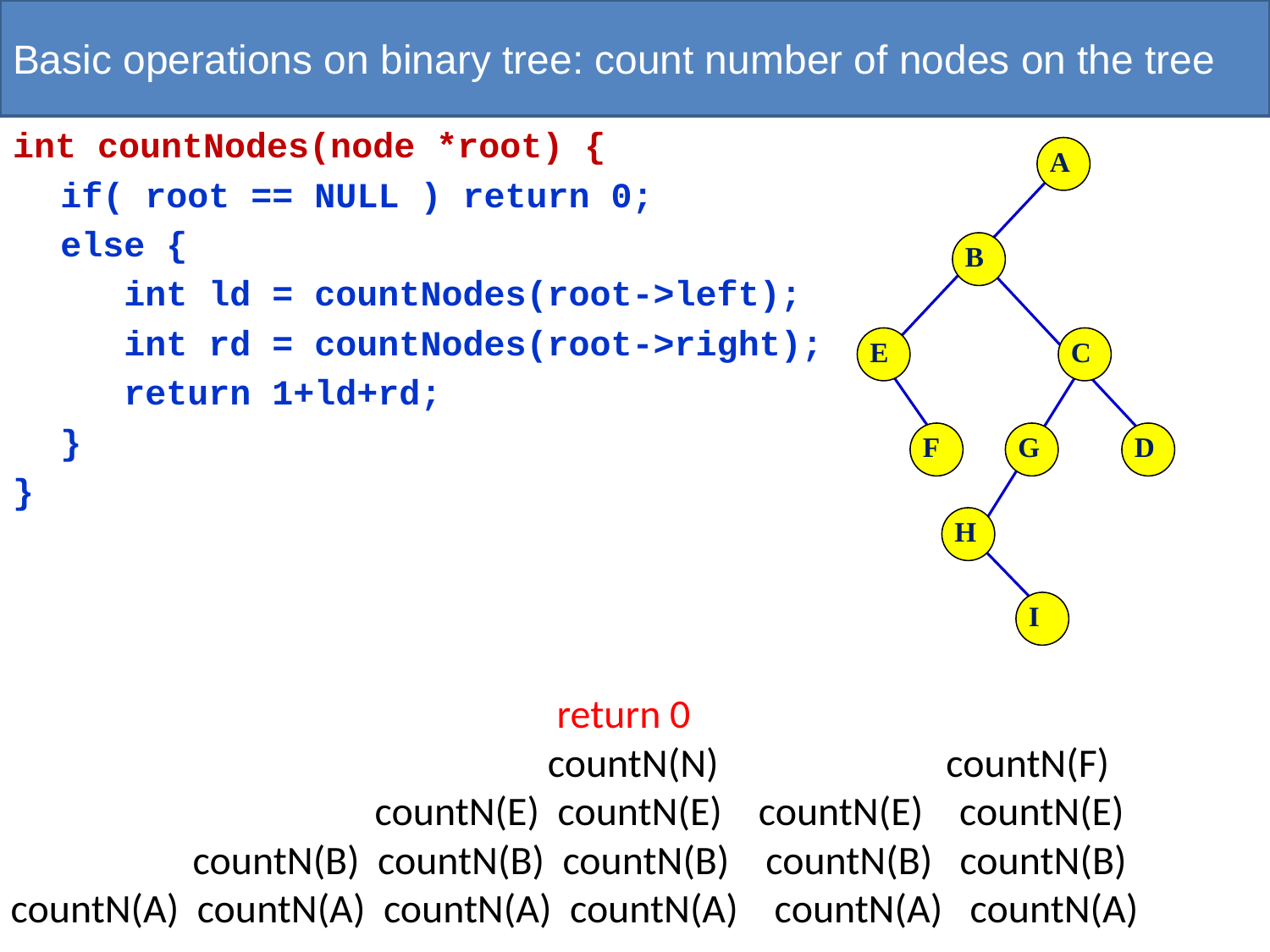

# Basic operations on binary tree: count number of nodes on the tree
int countNodes(node *root) {
	if( root == NULL ) return 0;
	else {
  	   int ld = countNodes(root->left);
	   int rd = countNodes(root->right);
 	   return 1+ld+rd;
 	}
}

A

B

E

C

F

G

D

H

I
                                                            return 0
                                                           countN(N)                         countN(F)
                                        countN(E)  countN(E)    countN(E)    countN(E)
                    countN(B)  countN(B)  countN(B)    countN(B)   countN(B)
countN(A)  countN(A)  countN(A)  countN(A)    countN(A)   countN(A)